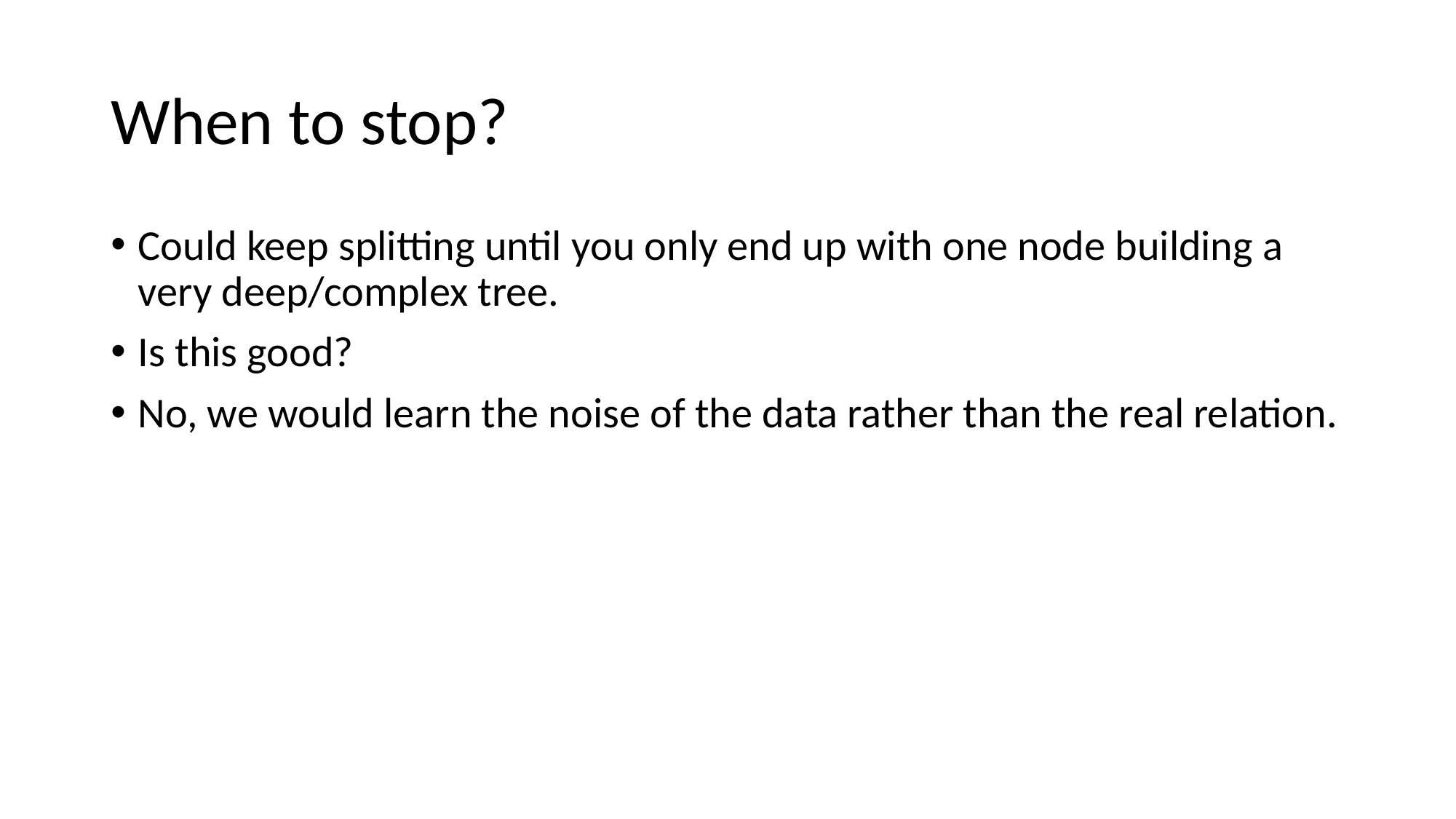

# When to stop?
Could keep splitting until you only end up with one node building a very deep/complex tree.
Is this good?
No, we would learn the noise of the data rather than the real relation.